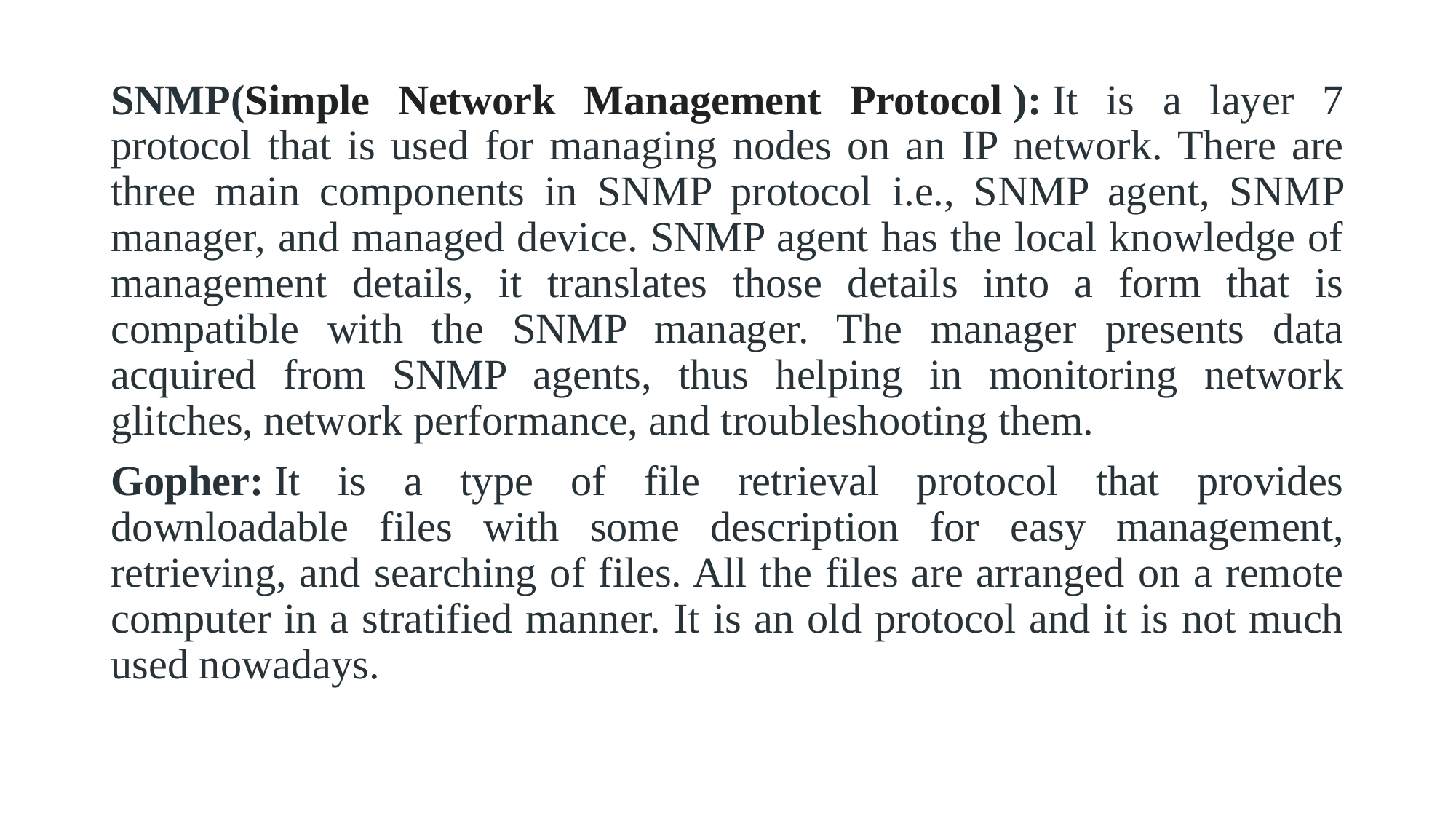

SNMP(Simple Network Management Protocol ): It is a layer 7 protocol that is used for managing nodes on an IP network. There are three main components in SNMP protocol i.e., SNMP agent, SNMP manager, and managed device. SNMP agent has the local knowledge of management details, it translates those details into a form that is compatible with the SNMP manager. The manager presents data acquired from SNMP agents, thus helping in monitoring network glitches, network performance, and troubleshooting them.
Gopher: It is a type of file retrieval protocol that provides downloadable files with some description for easy management, retrieving, and searching of files. All the files are arranged on a remote computer in a stratified manner. It is an old protocol and it is not much used nowadays.